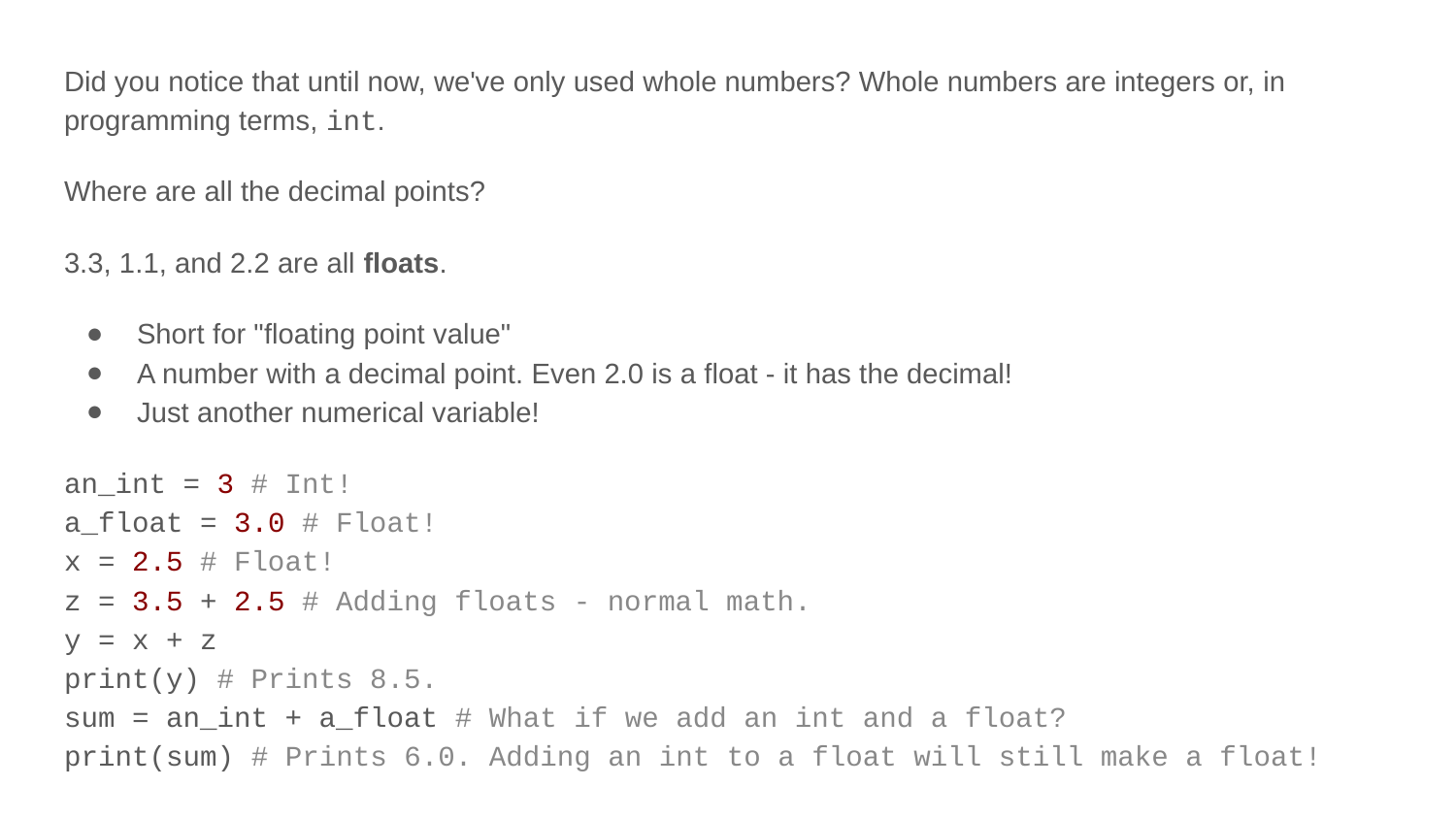

Did you notice that until now, we've only used whole numbers? Whole numbers are integers or, in programming terms, int.
Where are all the decimal points?
3.3, 1.1, and 2.2 are all floats.
Short for "floating point value"
A number with a decimal point. Even 2.0 is a float - it has the decimal!
Just another numerical variable!
an_int = 3 # Int!
a_float = 3.0 # Float!
x = 2.5 # Float!
z = 3.5 + 2.5 # Adding floats - normal math.
y = x + z
print(y) # Prints 8.5.
sum = an_int + a_float # What if we add an int and a float?
print(sum) # Prints 6.0. Adding an int to a float will still make a float!